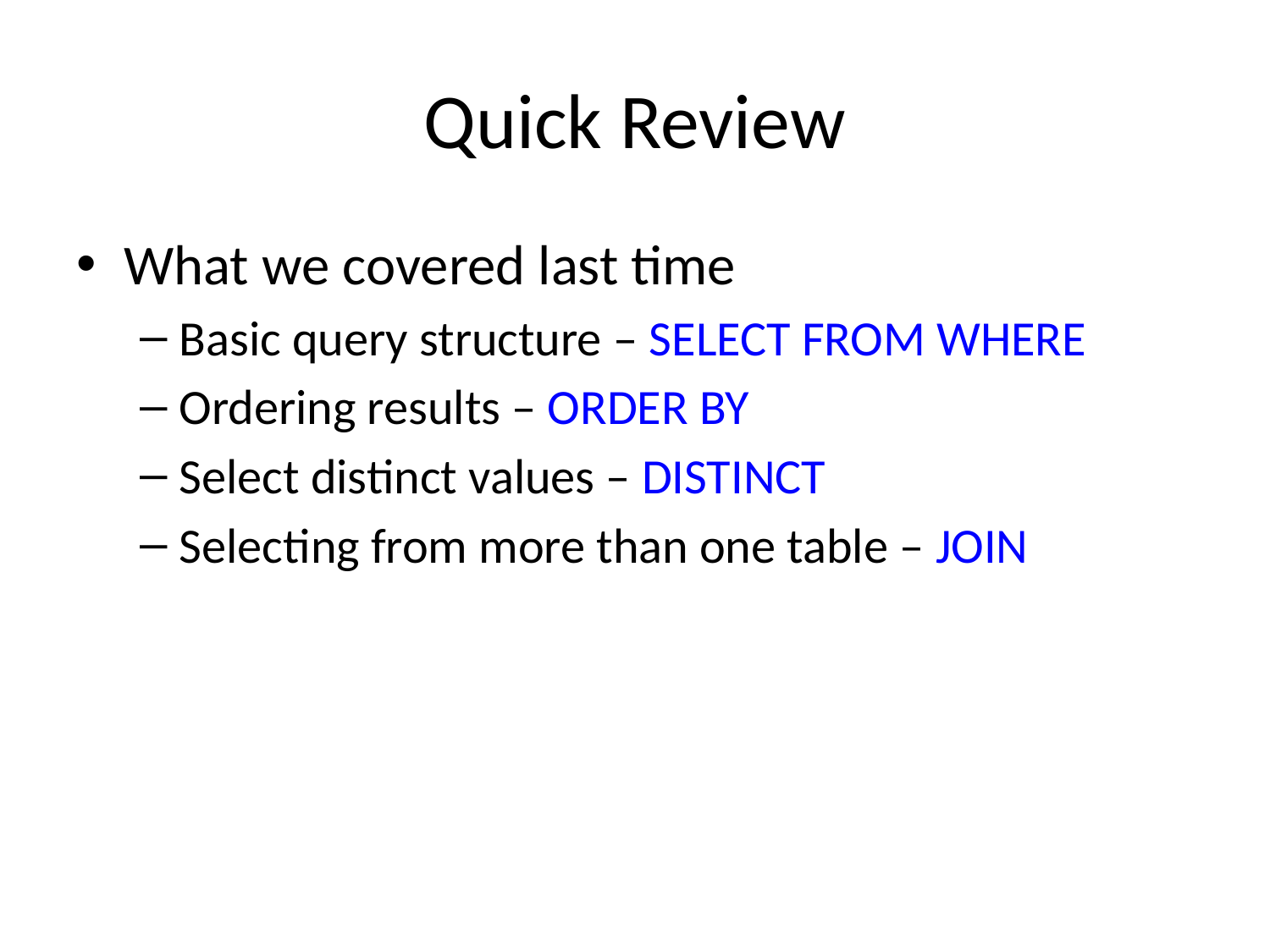

# Quick Review
What we covered last time
Basic query structure – SELECT FROM WHERE
Ordering results – ORDER BY
Select distinct values – DISTINCT
Selecting from more than one table – JOIN